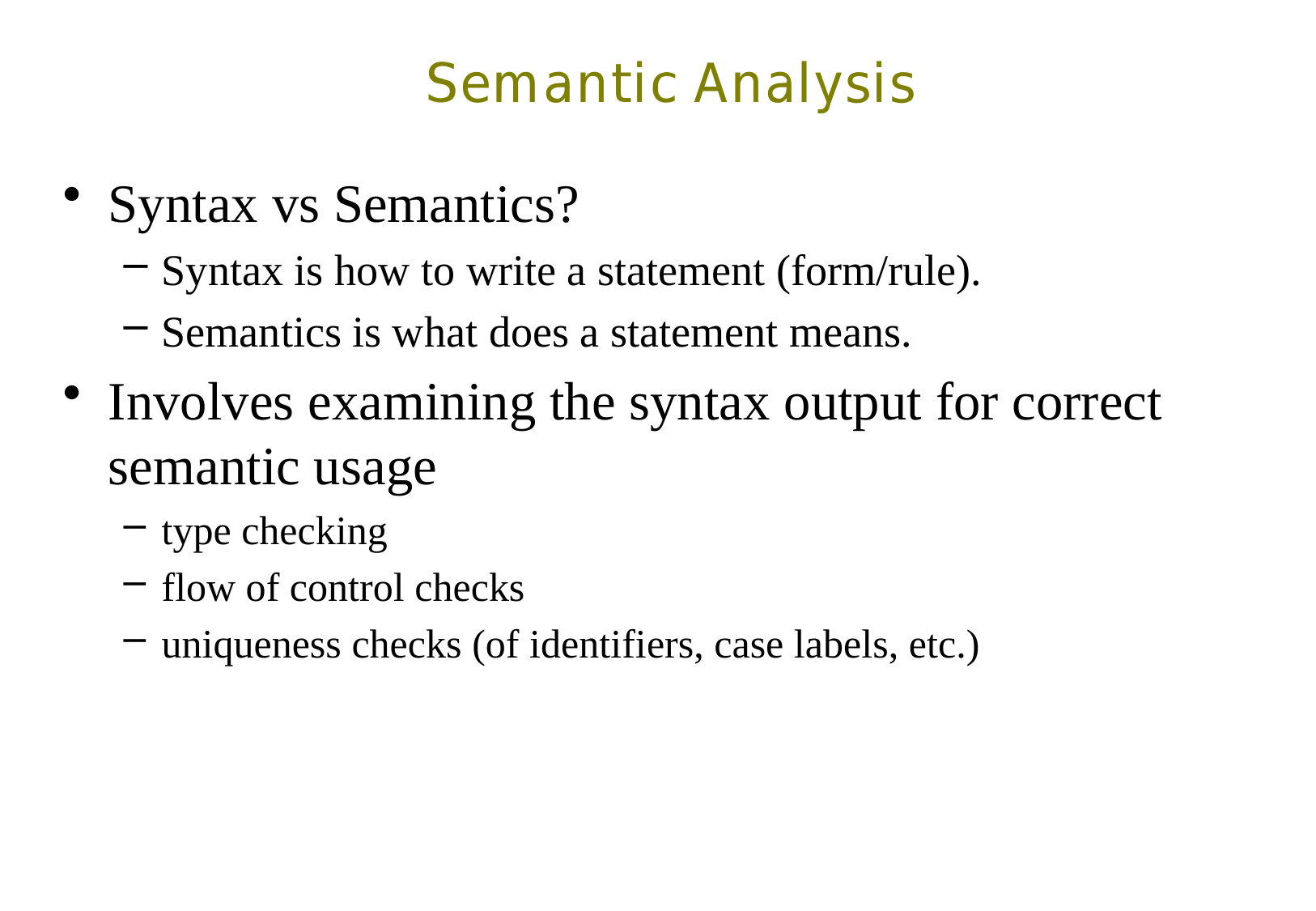

# Semantic Analysis
Syntax vs Semantics?
Syntax is how to write a statement (form/rule).
Semantics is what does a statement means.
Involves examining the syntax output for correct semantic usage
type checking
flow of control checks
uniqueness checks (of identifiers, case labels, etc.)